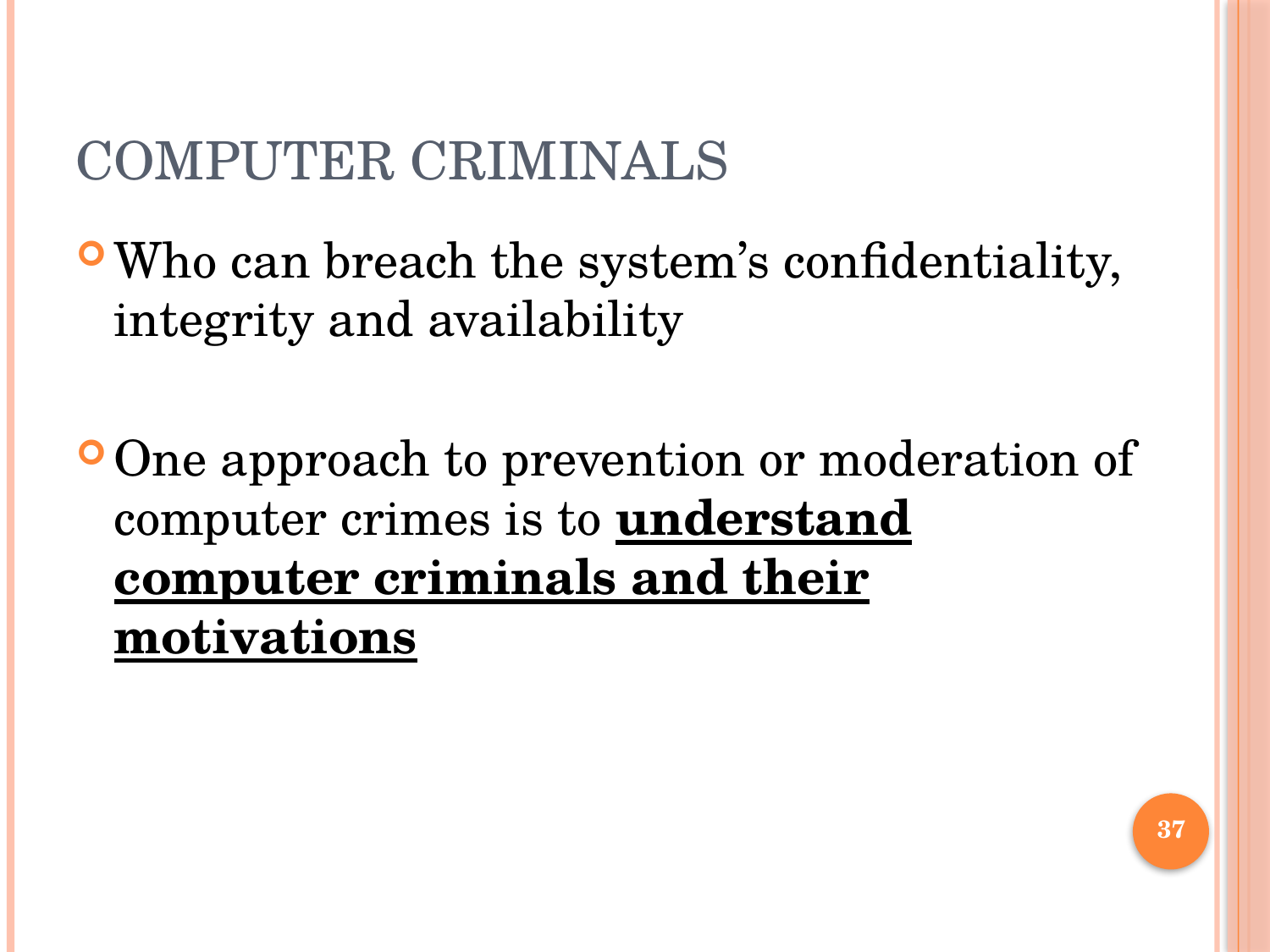

# Computer Criminals
Who can breach the system’s confidentiality, integrity and availability

One approach to prevention or moderation of computer crimes is to understand computer criminals and their motivations
37